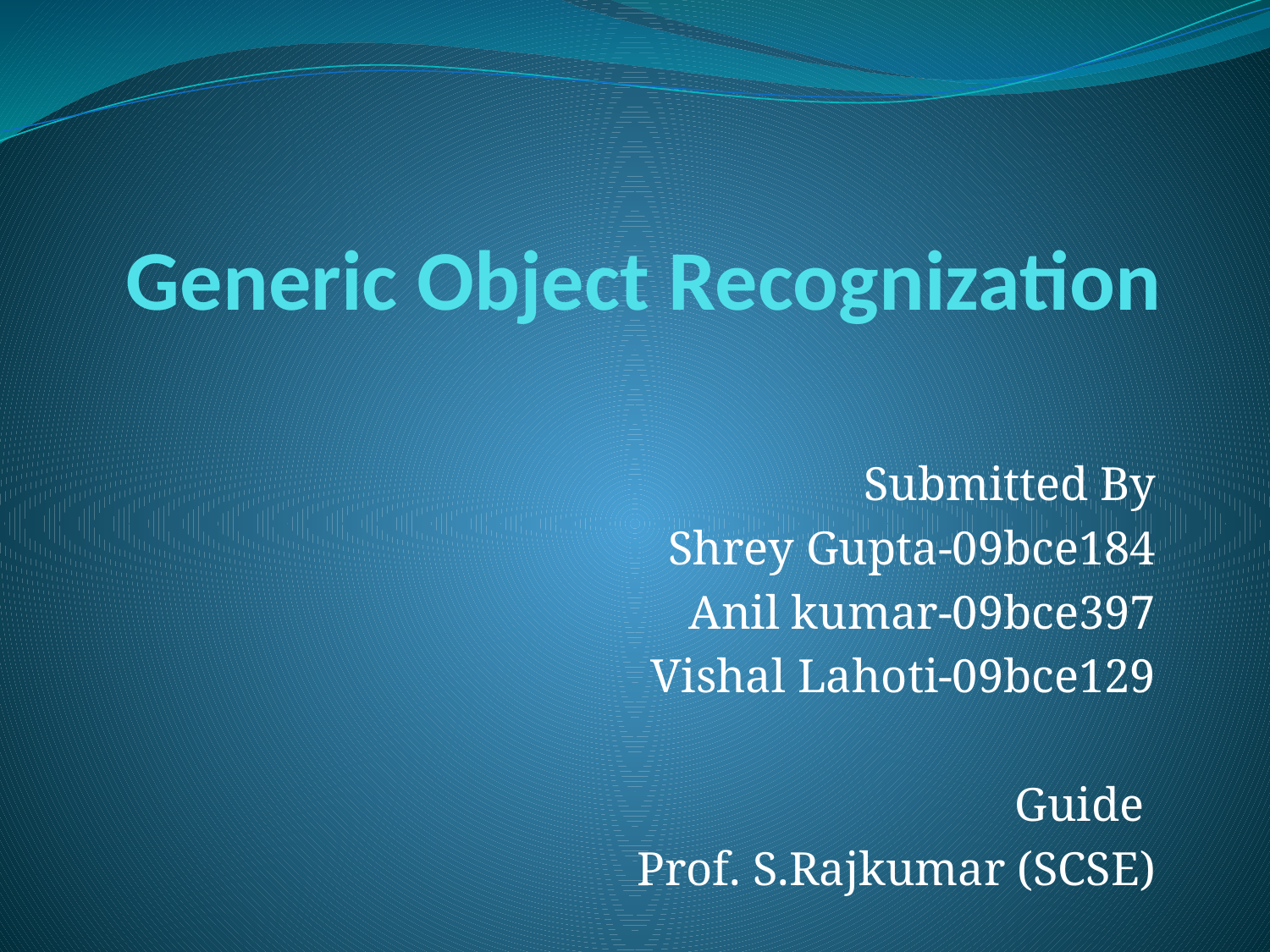

# Generic Object Recognization
Submitted By
Shrey Gupta-09bce184
Anil kumar-09bce397
Vishal Lahoti-09bce129

Guide
Prof. S.Rajkumar (SCSE)